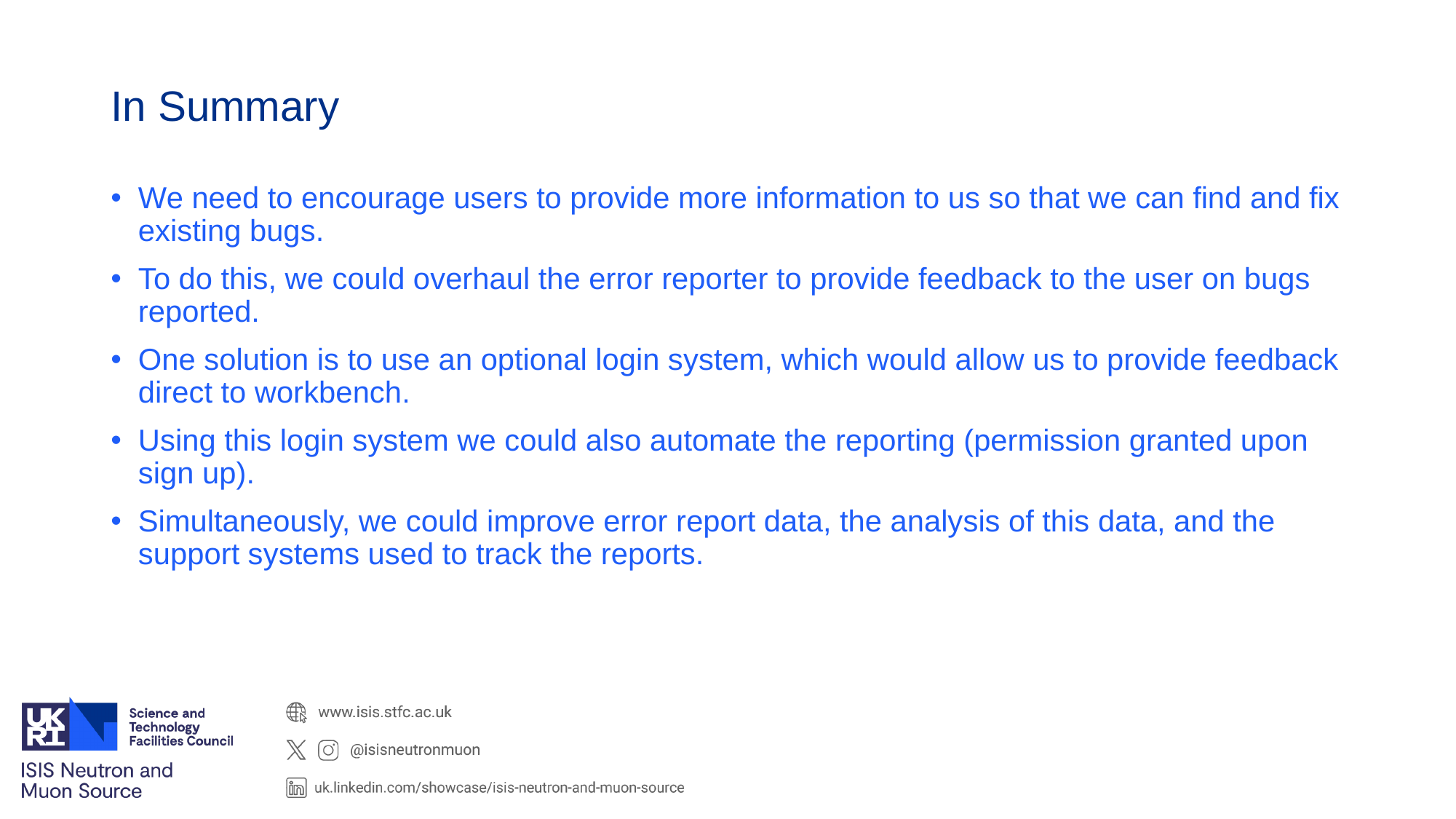

# In Summary
We need to encourage users to provide more information to us so that we can find and fix existing bugs.
To do this, we could overhaul the error reporter to provide feedback to the user on bugs reported.
One solution is to use an optional login system, which would allow us to provide feedback direct to workbench.
Using this login system we could also automate the reporting (permission granted upon sign up).
Simultaneously, we could improve error report data, the analysis of this data, and the support systems used to track the reports.